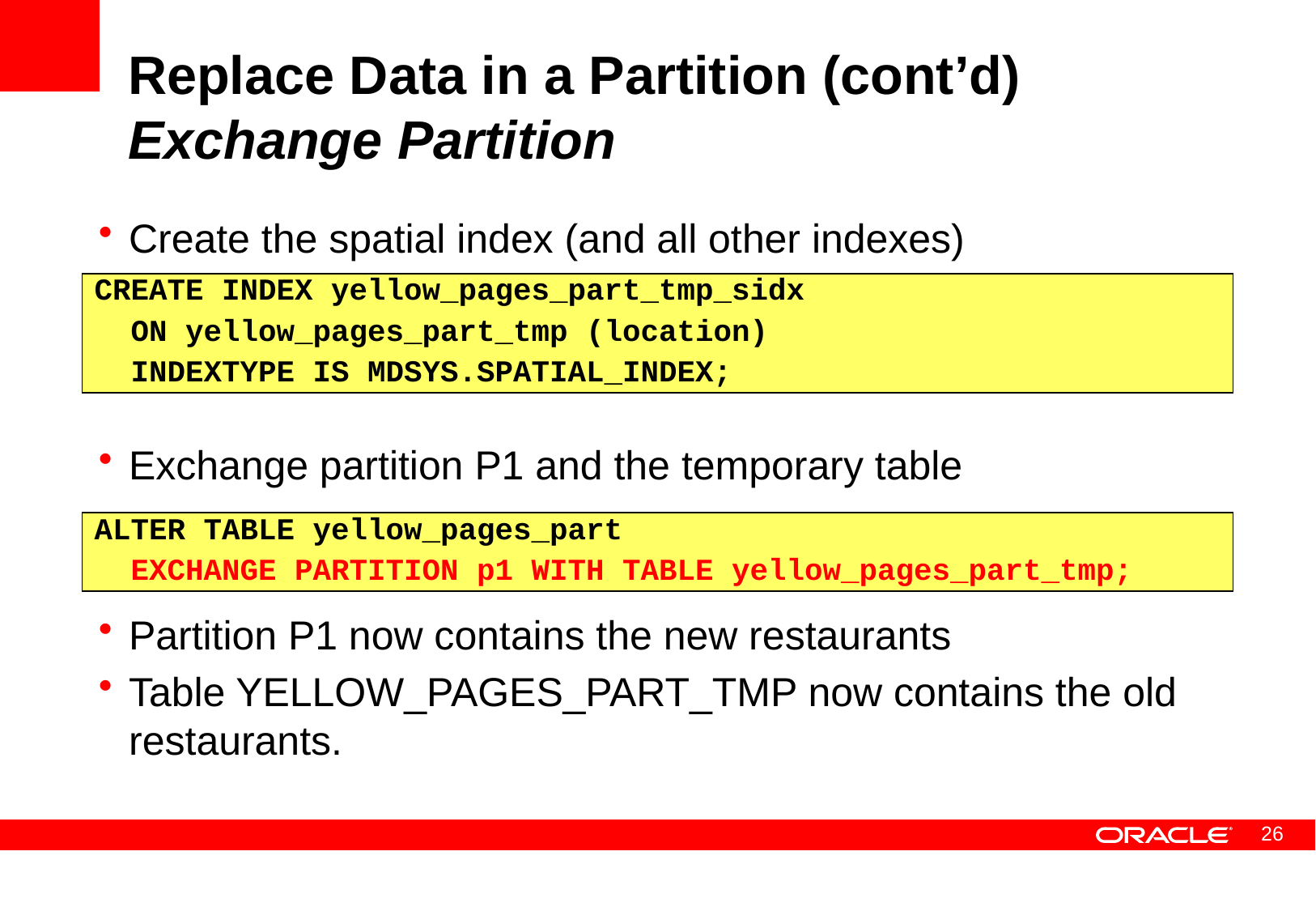

# Replace Data in a Partition (cont’d) Exchange Partition
Create the spatial index (and all other indexes)

Exchange partition P1 and the temporary table

Partition P1 now contains the new restaurants
Table YELLOW_PAGES_PART_TMP now contains the old restaurants.

CREATE INDEX yellow_pages_part_tmp_sidx
  ON yellow_pages_part_tmp (location)
  INDEXTYPE IS MDSYS.SPATIAL_INDEX;
ALTER TABLE yellow_pages_part
  EXCHANGE PARTITION p1 WITH TABLE yellow_pages_part_tmp;